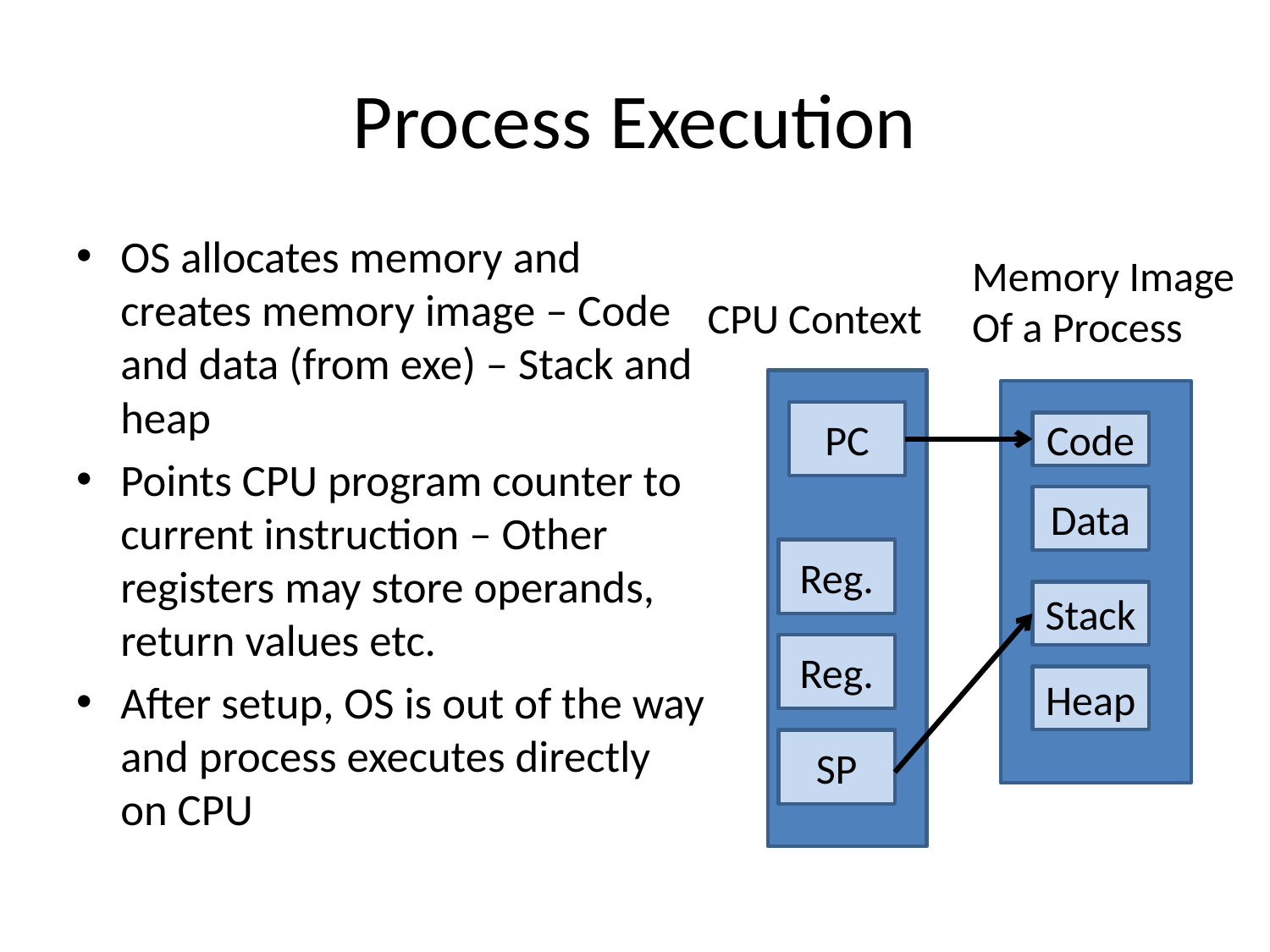

# Process Execution
OS allocates memory and creates memory image – Code and data (from exe) – Stack and heap
Points CPU program counter to current instruction – Other registers may store operands, return values etc.
After setup, OS is out of the way and process executes directly on CPU
Memory Image
Of a Process
CPU Context

PC
Code
Data
Reg.
Stack
Reg.
Heap
SP